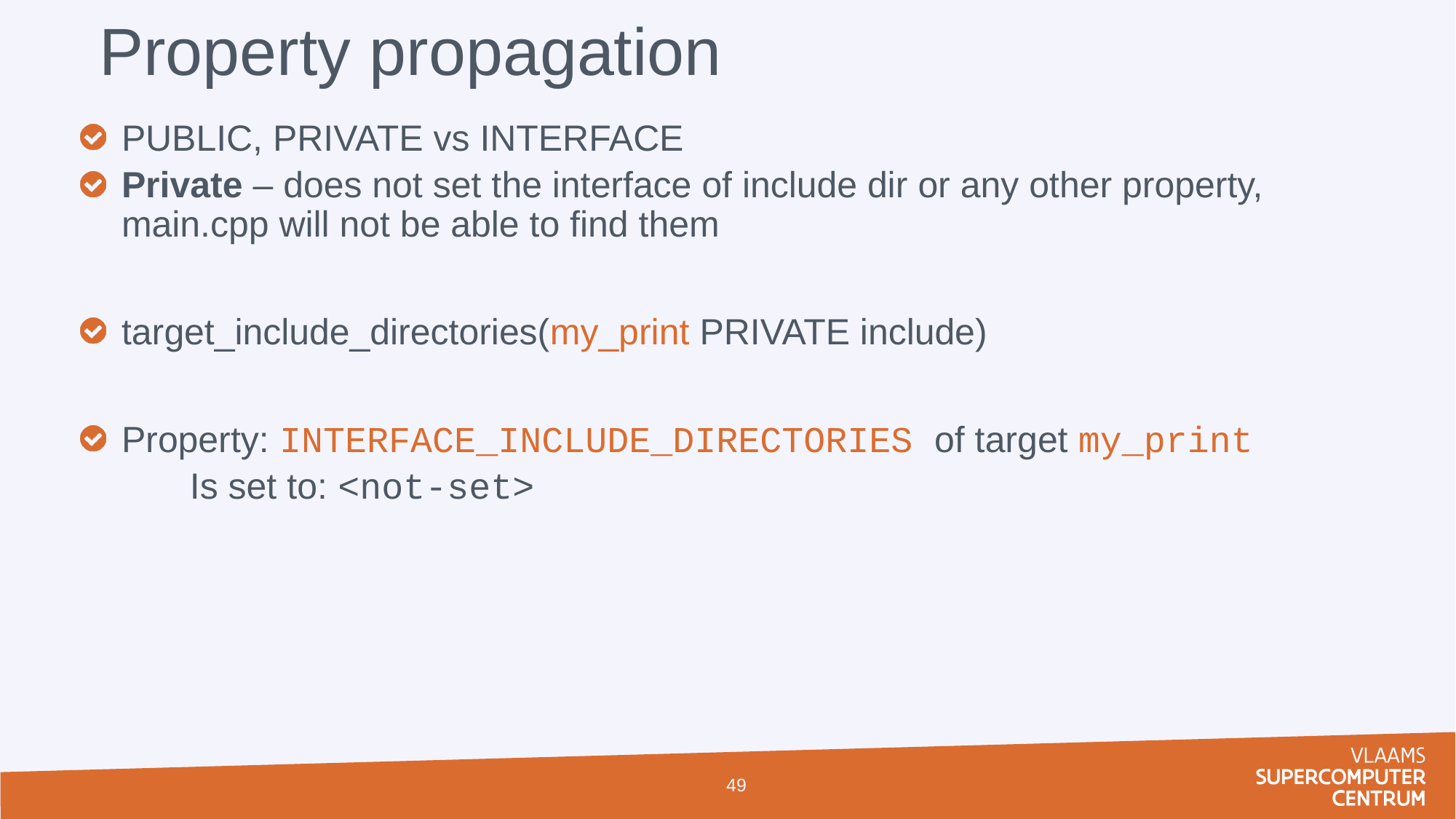

# Property propagation
PUBLIC, PRIVATE vs INTERFACE
Private – does not set the interface of include dir or any other property, main.cpp will not be able to find them

target_include_directories(my_print PRIVATE include)

Property: INTERFACE_INCLUDE_DIRECTORIES of target my_print
	Is set to: <not-set>
49